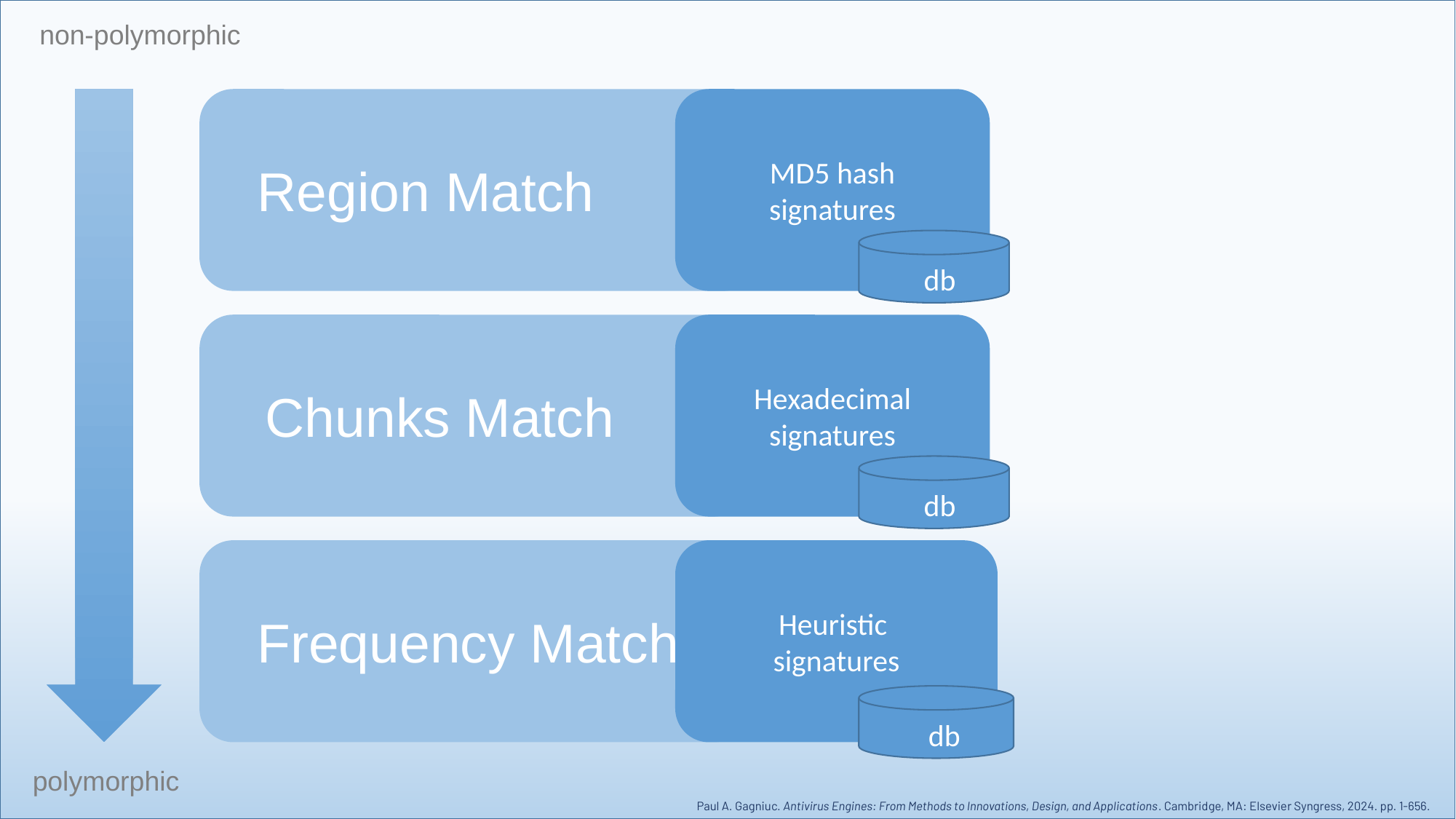

non-polymorphic

   Region Match
MD5 hash
signatures

   Chunks Match
Hexadecimal signatures

   Frequency Match
Heuristic
signatures

polymorphic
db
db
db
Paul A. Gagniuc. Antivirus Engines: From Methods to Innovations, Design, and Applications. Cambridge, MA: Elsevier Syngress, 2024. pp. 1-656.